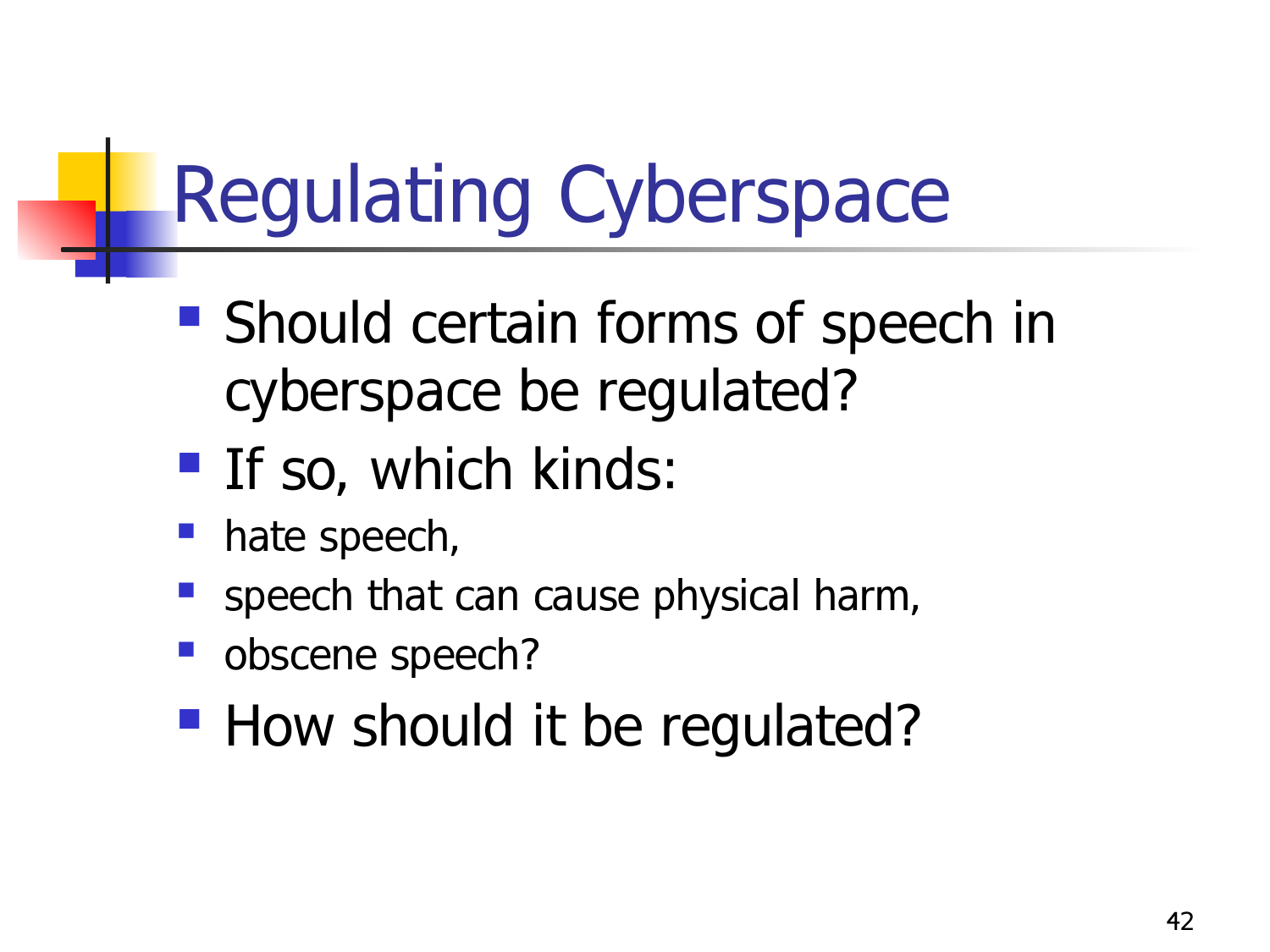

# Regulating Cyberspace
Should certain forms of speech in cyberspace be regulated?
If so, which kinds:
hate speech,
speech that can cause physical harm,
obscene speech?
How should it be regulated?
42